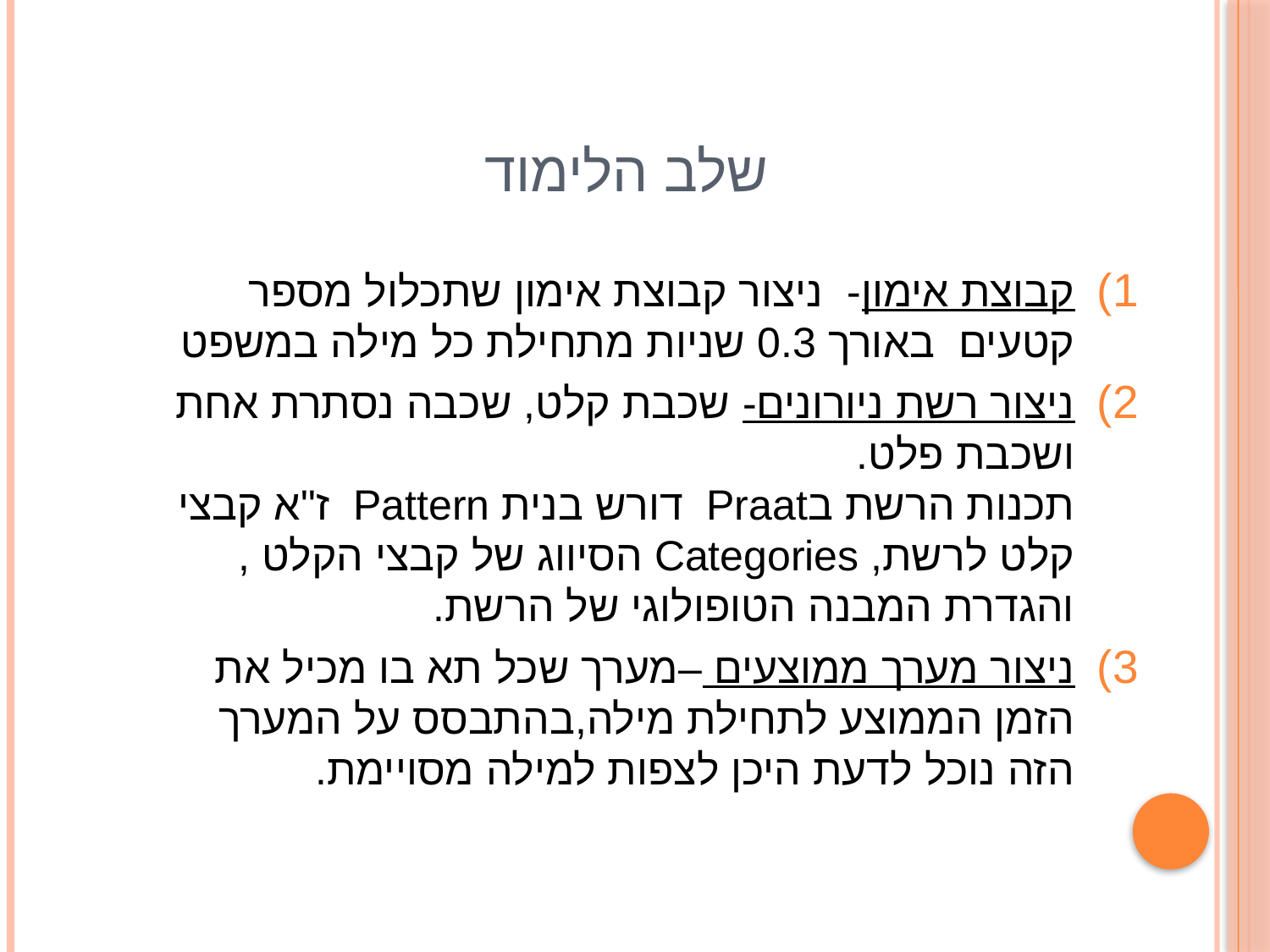

# שלב הלימוד
קבוצת אימון-  ניצור קבוצת אימון שתכלול מספר קטעים  באורך 0.3 שניות מתחילת כל מילה במשפט
ניצור רשת ניורונים- שכבת קלט, שכבה נסתרת אחת ושכבת פלט.
תכנות הרשת בPraat  דורש בנית Pattern  ז"א קבצי קלט לרשת, Categories הסיווג של קבצי הקלט ,והגדרת המבנה הטופולוגי של הרשת.
ניצור מערך ממוצעים –מערך שכל תא בו מכיל את הזמן הממוצע לתחילת מילה,בהתבסס על המערך הזה נוכל לדעת היכן לצפות למילה מסויימת.